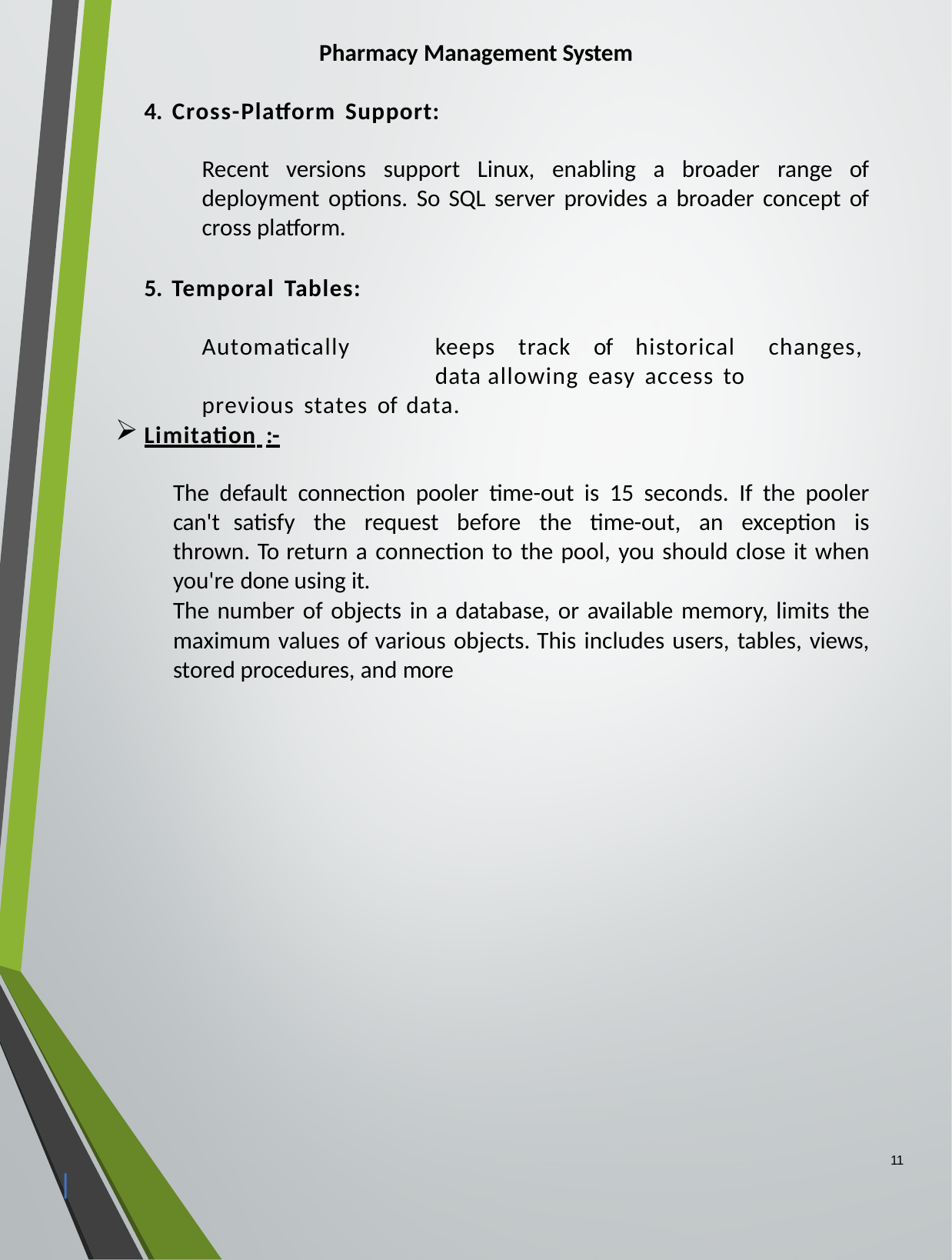

Pharmacy Management System

4. Cross-Platform Support:

Recent  versions  support  Linux,  enabling  a  broader  range  of deployment options. So SQL server provides a broader concept of cross platform.
5. Temporal Tables:
Automatically	keeps	track	of	historical	data allowing easy access to previous states of data.
changes,
Limitation :-
The default connection pooler time-out is 15 seconds. If the pooler can't satisfy the request before the time-out, an exception is thrown. To return a connection to the pool, you should close it when you're done using it.
The number of objects in a database, or available memory, limits the maximum values of various objects. This includes users, tables, views, stored procedures, and more
11